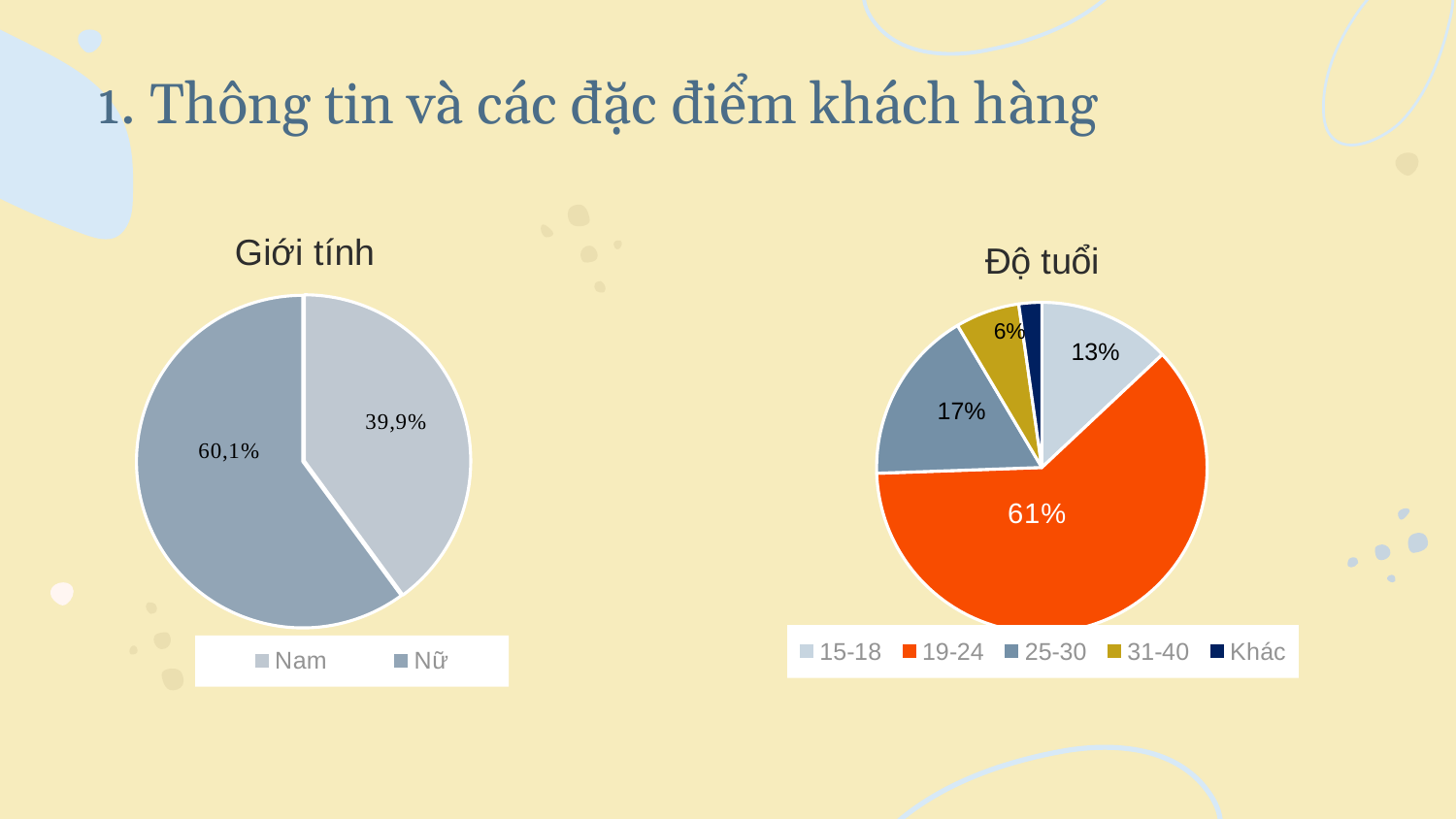

# 1. Thông tin và các đặc điểm khách hàng

### Chart: Giới tính

| Category | Số lượng |
|---|---|
| Nam | 89.0 |
| Nữ | 134.0 |

### Chart: Độ tuổi

| Category | Sales |
|---|---|
| 15-18 | 29.0 |
| 19-24 | 137.0 |
| 25-30 | 38.0 |
| 31-40 | 14.0 |
| Khác | 5.0 |
6%
13%
17%